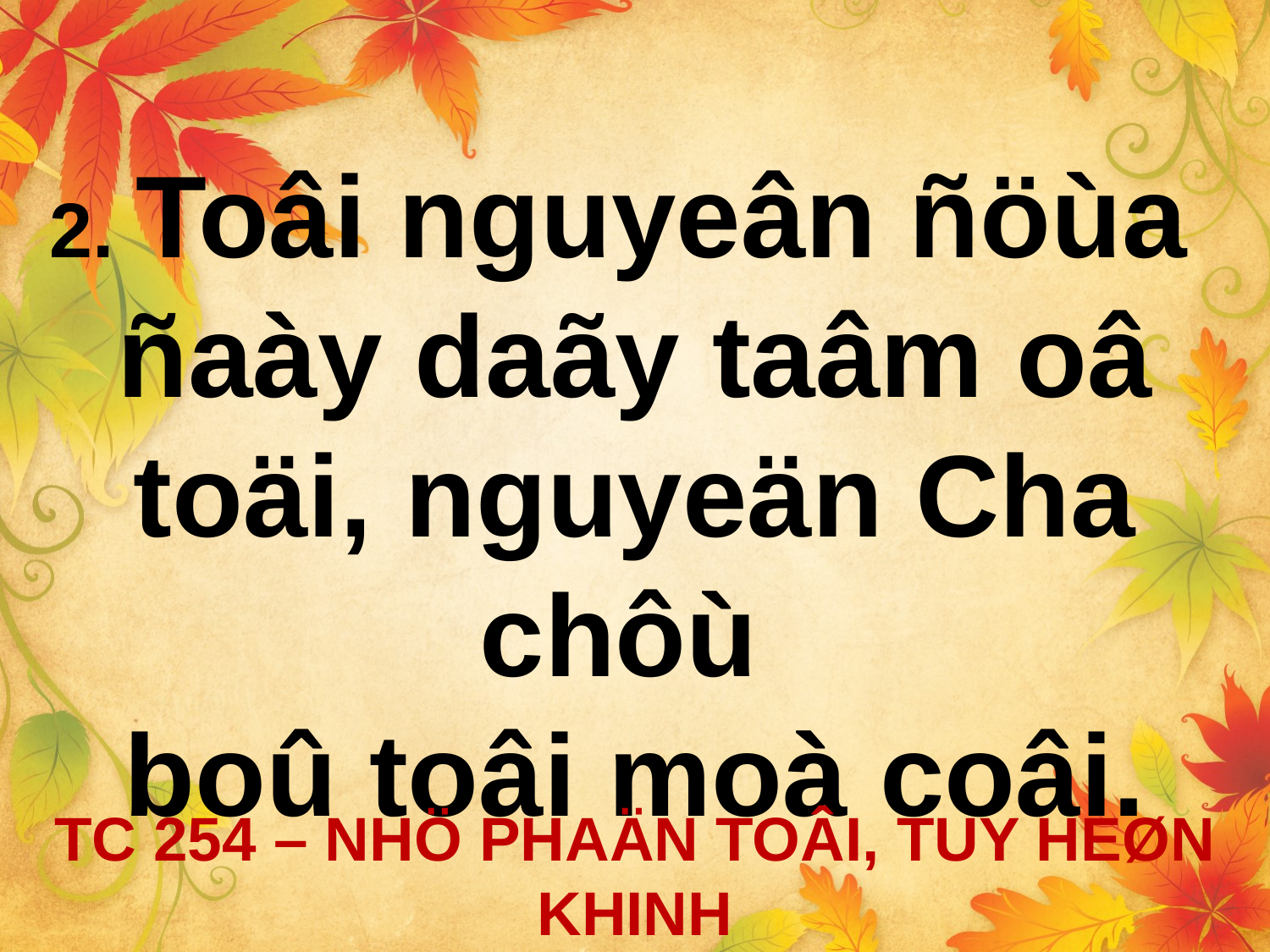

2. Toâi nguyeân ñöùa
ñaày daãy taâm oâ toäi, nguyeän Cha chôù
boû toâi moà coâi.
TC 254 – NHÖ PHAÄN TOÂI, TUY HEØN KHINH